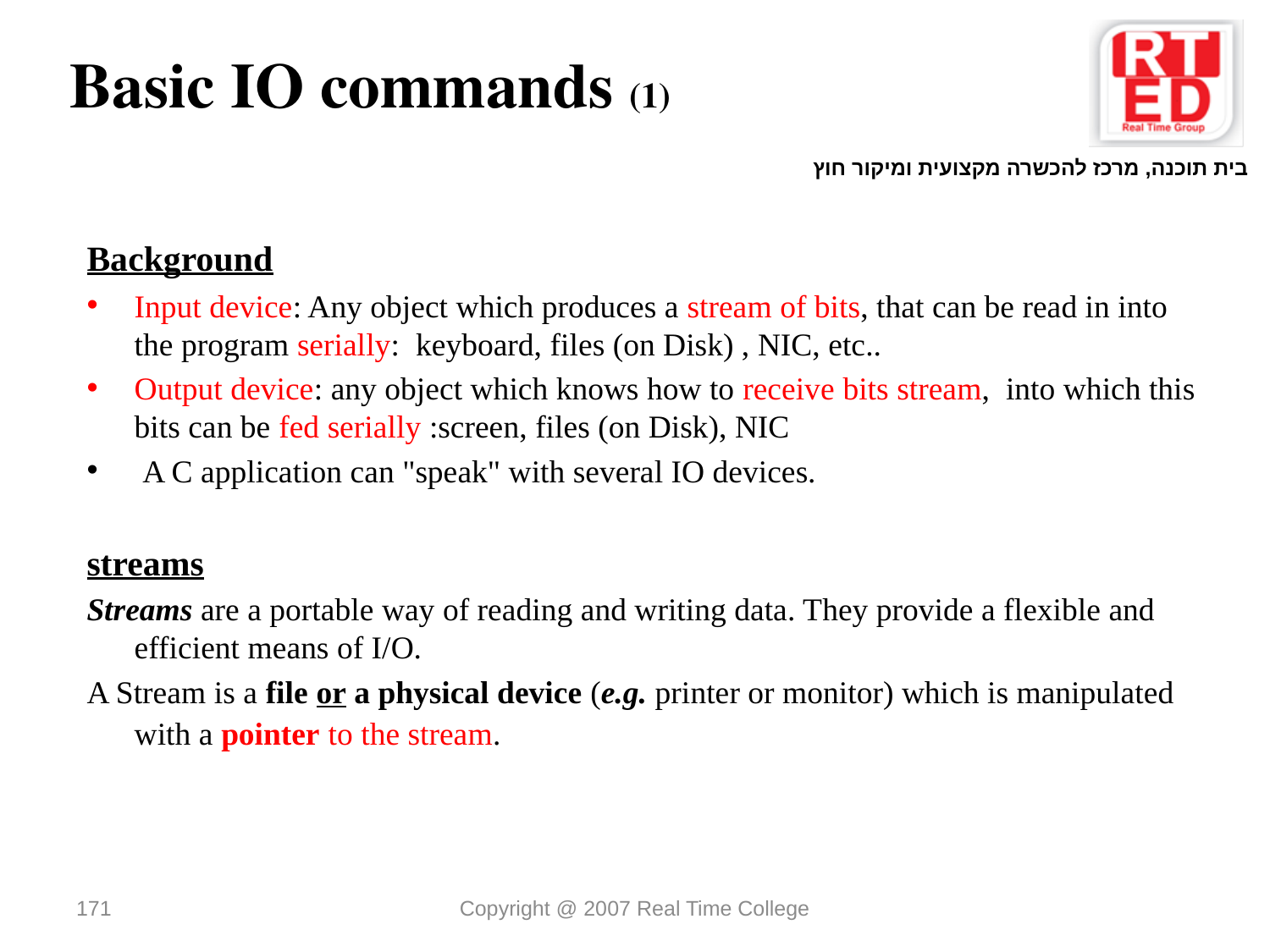

# Basic IO commands (1)
Background
Input device: Any object which produces a stream of bits, that can be read in into the program serially:  keyboard, files (on Disk) , NIC, etc..
Output device: any object which knows how to receive bits stream,  into which this bits can be fed serially :screen, files (on Disk), NIC
 A C application can "speak" with several IO devices.

streams
Streams are a portable way of reading and writing data. They provide a flexible and efficient means of I/O.
A Stream is a file or a physical device (e.g. printer or monitor) which is manipulated with a pointer to the stream.

171
Copyright @ 2007 Real Time College